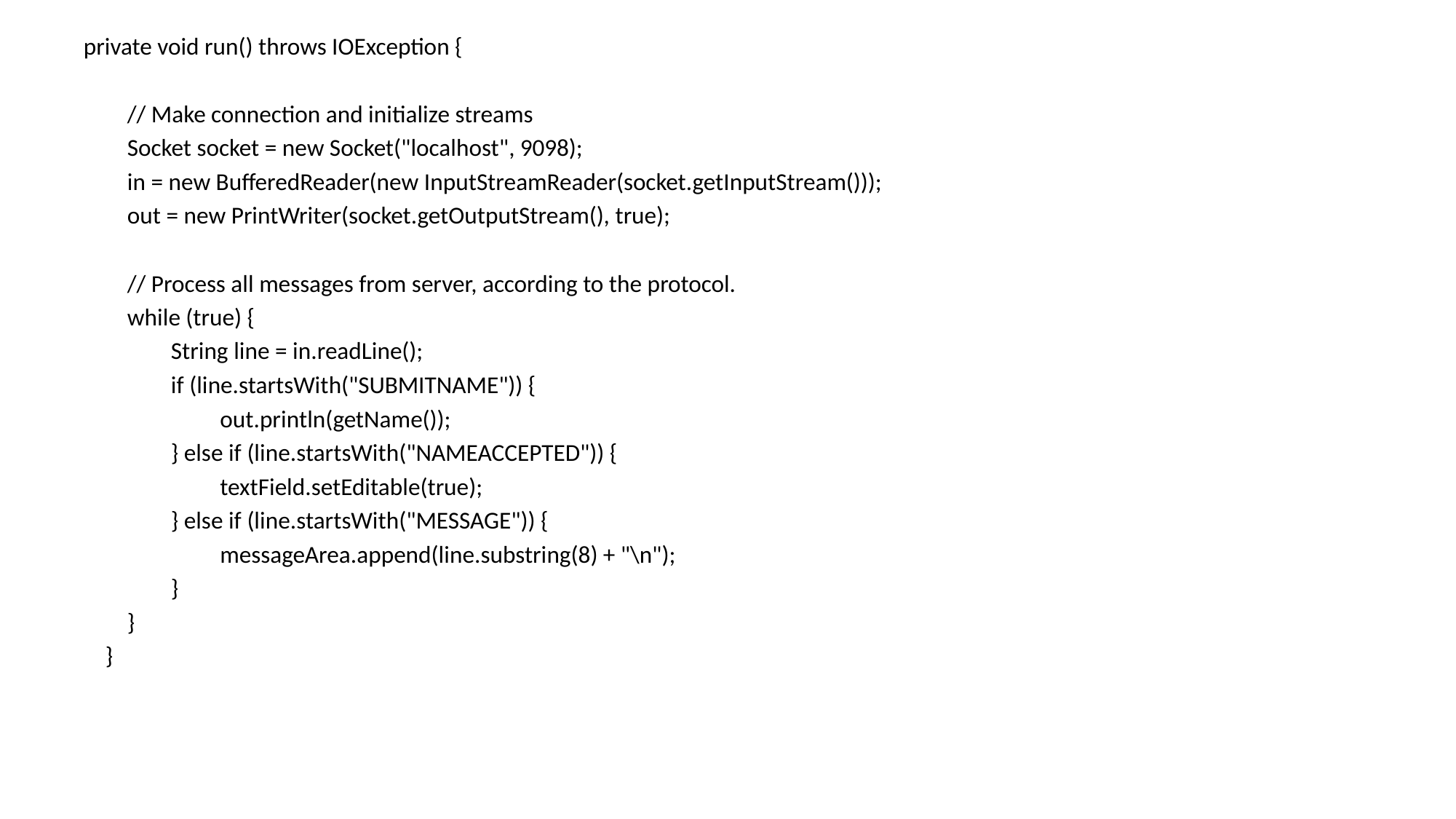

private void run() throws IOException {

        // Make connection and initialize streams
        Socket socket = new Socket("localhost", 9098);
        in = new BufferedReader(new InputStreamReader(socket.getInputStream()));
        out = new PrintWriter(socket.getOutputStream(), true);

        // Process all messages from server, according to the protocol.
        while (true) {
                String line = in.readLine();
                if (line.startsWith("SUBMITNAME")) {
                         out.println(getName());
                } else if (line.startsWith("NAMEACCEPTED")) {
                         textField.setEditable(true);
                } else if (line.startsWith("MESSAGE")) {
                         messageArea.append(line.substring(8) + "\n");
                }
        }
    }